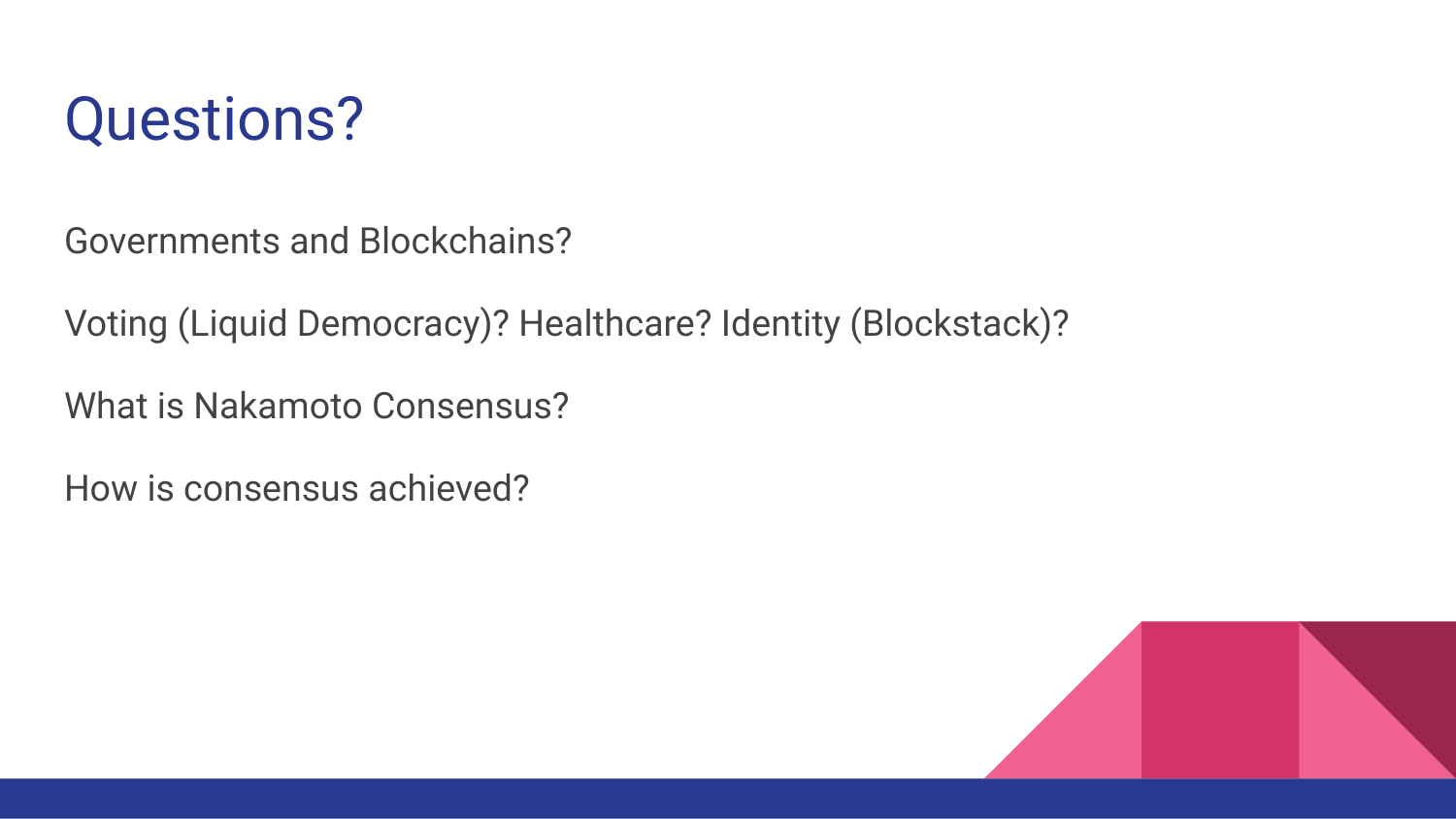

# Questions?
Governments and Blockchains?
Voting (Liquid Democracy)? Healthcare? Identity (Blockstack)?
What is Nakamoto Consensus?
How is consensus achieved?